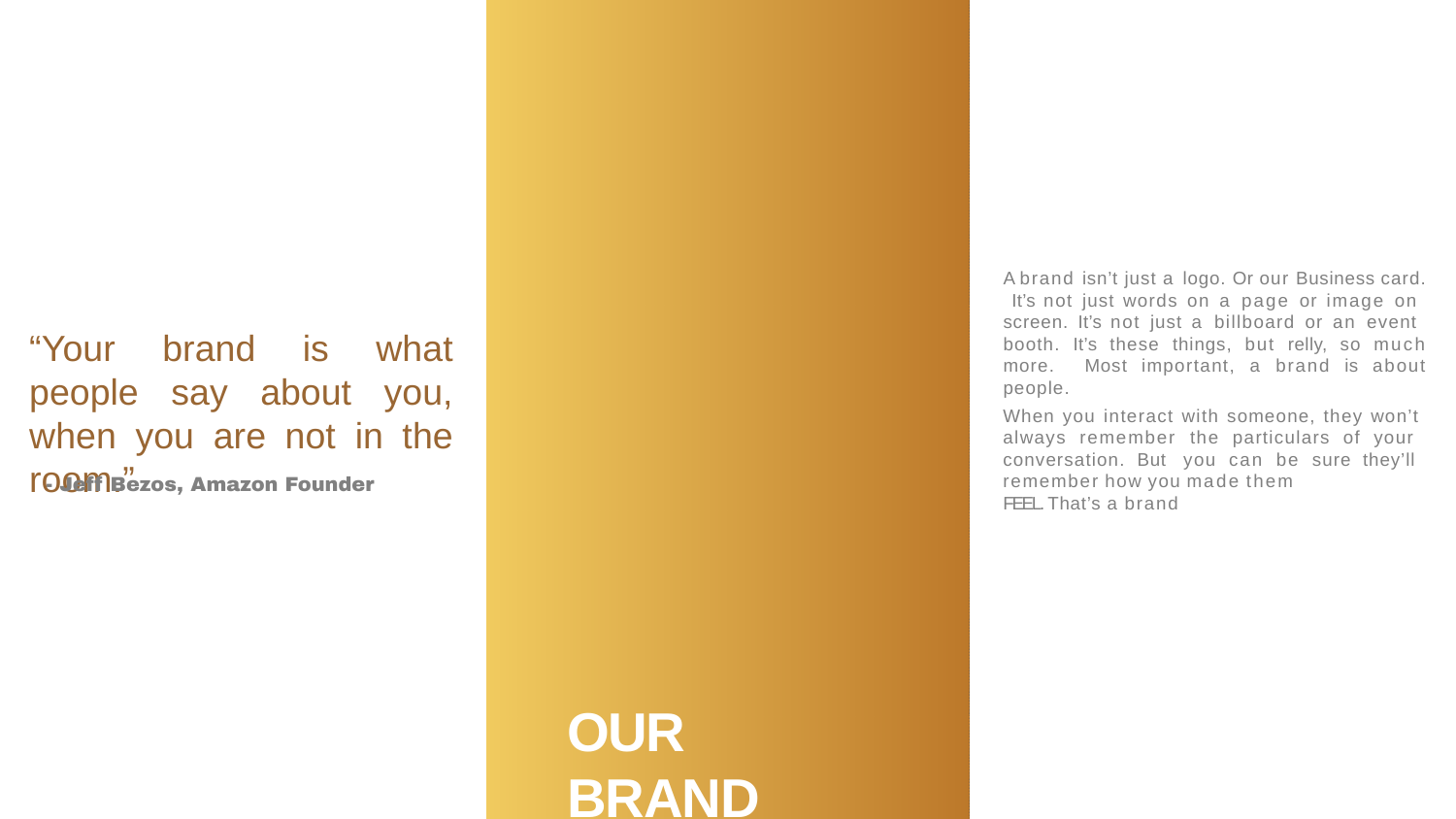

# A brand isn’t just a logo. Or our Business card.  It’s not just words on a page or image on  screen. It’s not just a billboard or an event  booth. It’s these things, but relly, so much more.  Most important, a brand is about people.
“Your brand is what people say about you, when you are not in the room.”
When you interact with someone, they won’t  always remember the particulars of your  conversation. But you can be sure they’ll  remember how you made them
FEEL. That’s a brand
- Jeff Bezos, Amazon Founder
OUR BRAND